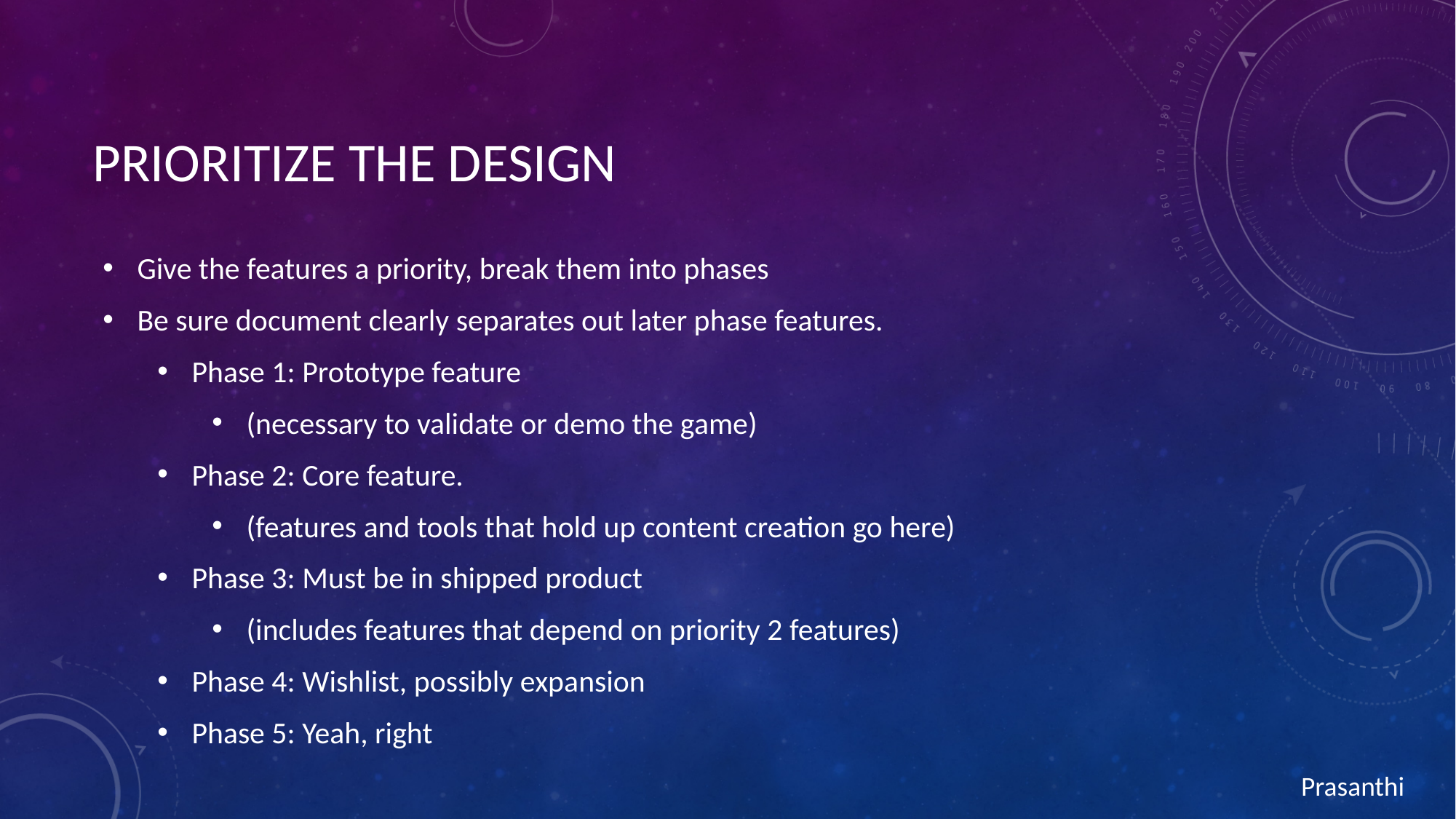

# Prioritize the design
Give the features a priority, break them into phases
Be sure document clearly separates out later phase features.
Phase 1: Prototype feature
(necessary to validate or demo the game)
Phase 2: Core feature.
(features and tools that hold up content creation go here)
Phase 3: Must be in shipped product
(includes features that depend on priority 2 features)
Phase 4: Wishlist, possibly expansion
Phase 5: Yeah, right

Prasanthi